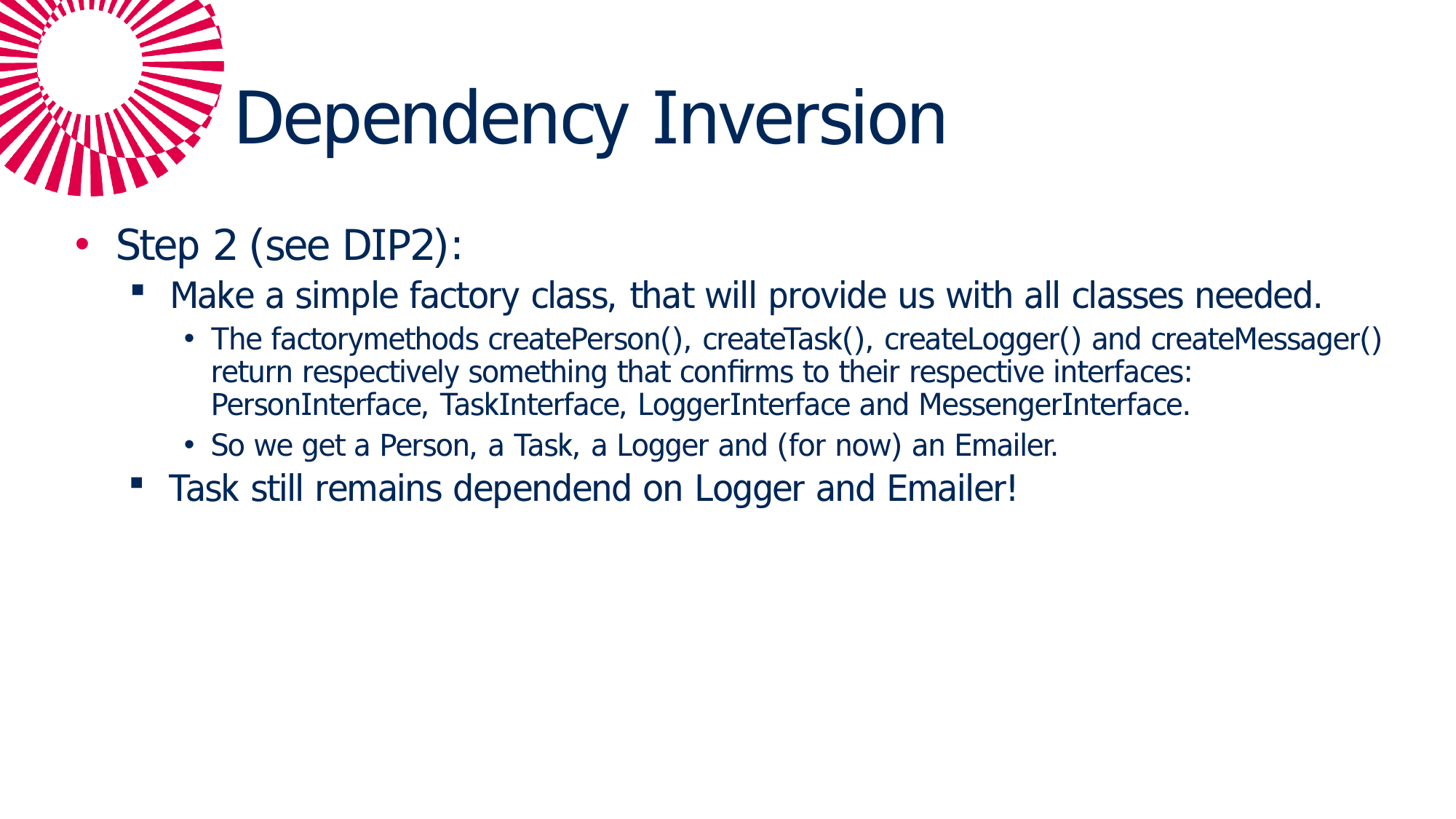

# Dependency Inversion
Step 2 (see DIP2):
Make a simple factory class, that will provide us with all classes needed.
The factorymethods createPerson(), createTask(), createLogger() and createMessager() return respectively something that confirms to their respective interfaces: PersonInterface, TaskInterface, LoggerInterface and MessengerInterface.
So we get a Person, a Task, a Logger and (for now) an Emailer.
Task still remains dependend on Logger and Emailer!